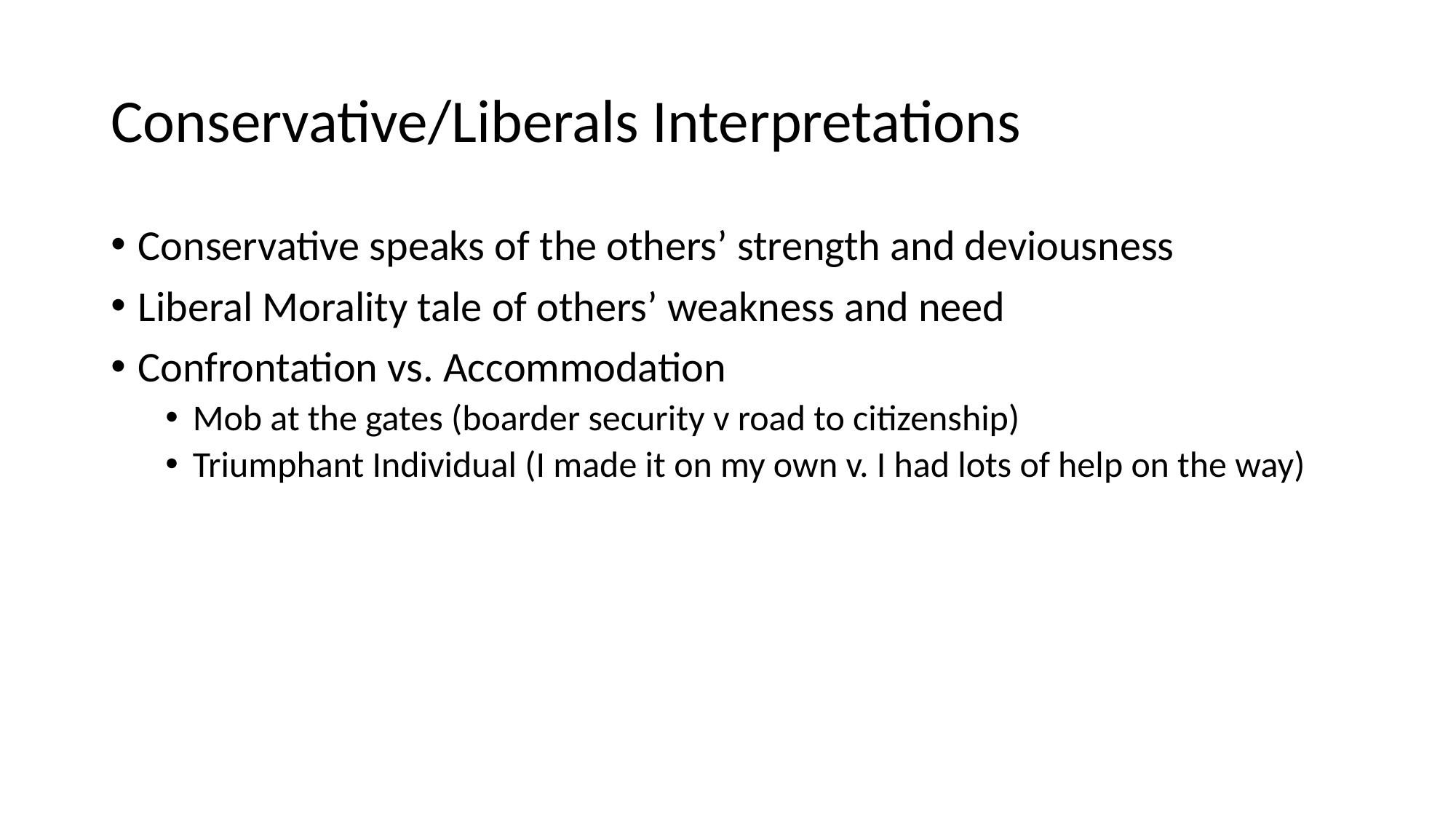

# Conservative/Liberals Interpretations
Conservative speaks of the others’ strength and deviousness
Liberal Morality tale of others’ weakness and need
Confrontation vs. Accommodation
Mob at the gates (boarder security v road to citizenship)
Triumphant Individual (I made it on my own v. I had lots of help on the way)